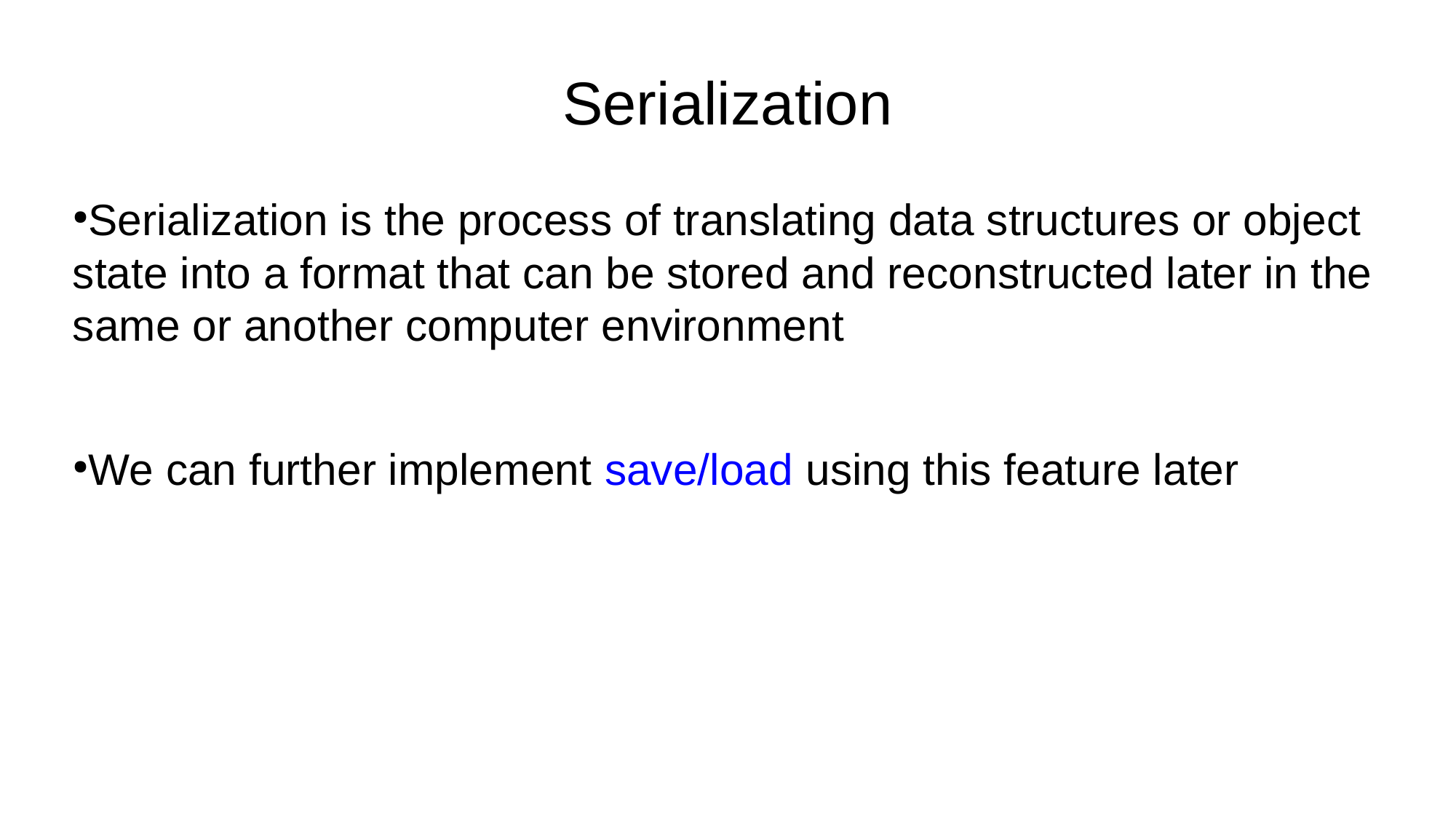

Serialization
Serialization is the process of translating data structures or object state into a format that can be stored and reconstructed later in the same or another computer environment

We can further implement save/load using this feature later